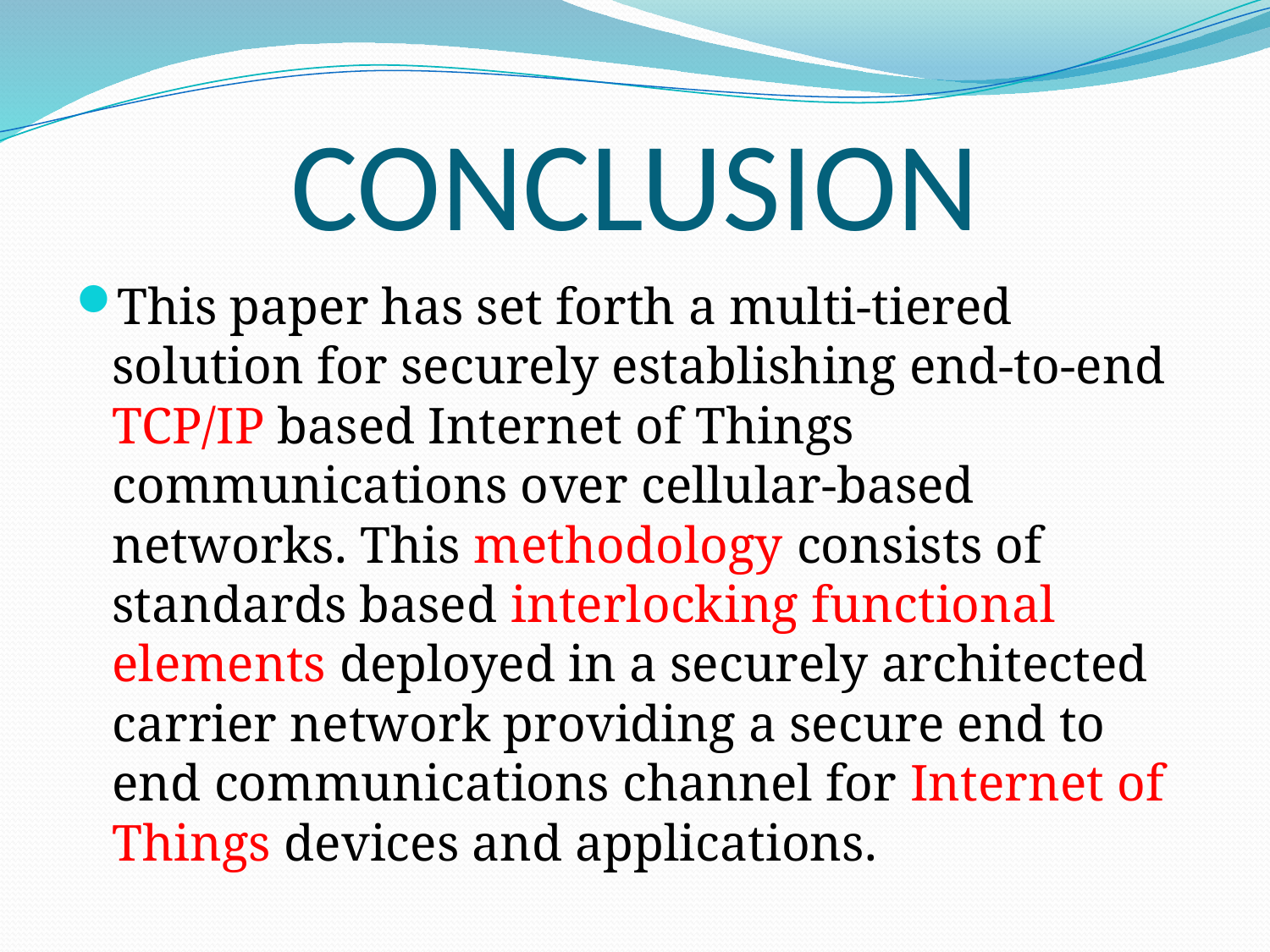

# CONCLUSION
This paper has set forth a multi-tiered solution for securely establishing end-to-end TCP/IP based Internet of Things communications over cellular-based networks. This methodology consists of standards based interlocking functional elements deployed in a securely architected carrier network providing a secure end to end communications channel for Internet of Things devices and applications.